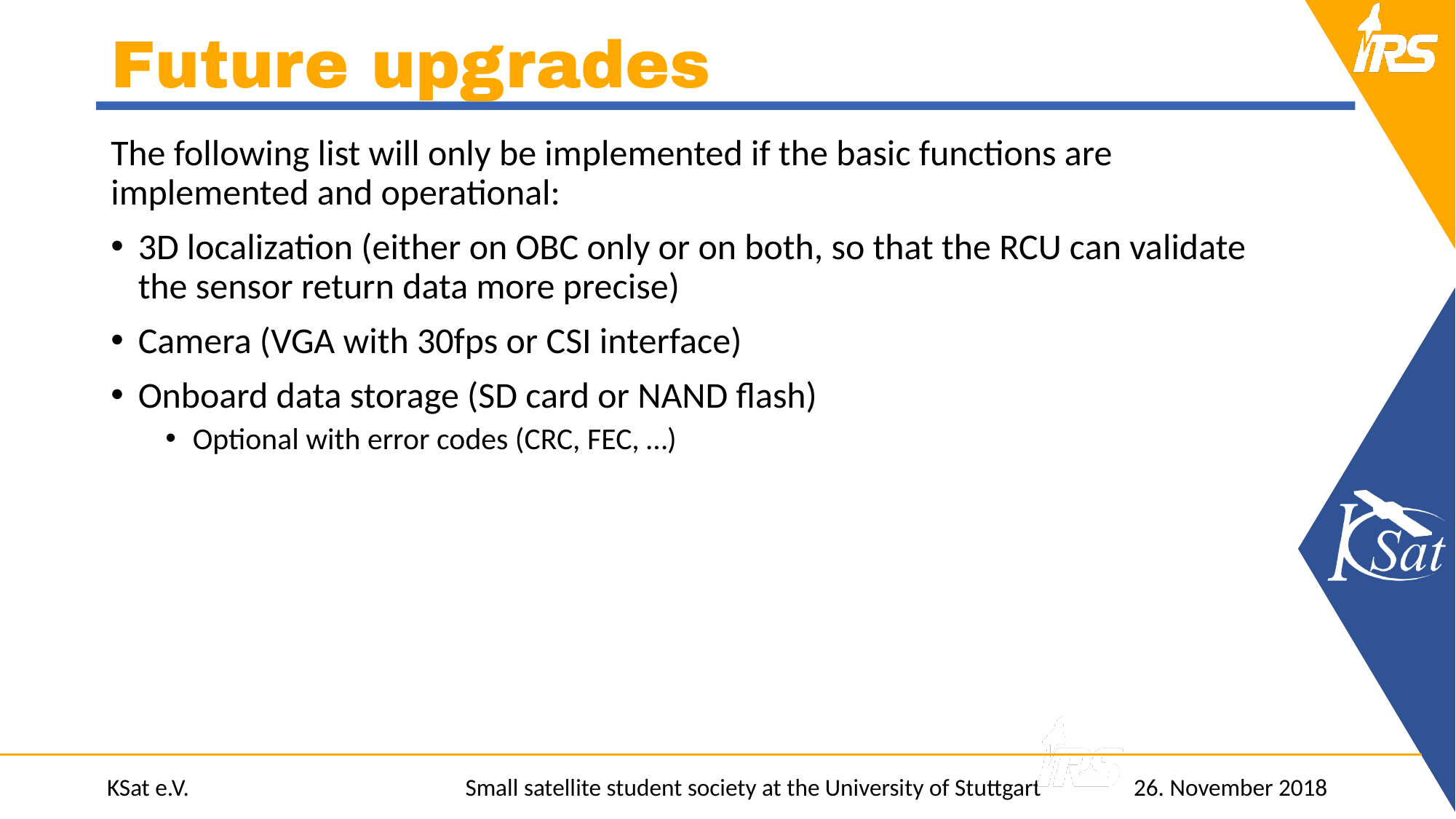

# Future upgrades
The following list will only be implemented if the basic functions are implemented and operational:
3D localization (either on OBC only or on both, so that the RCU can validate the sensor return data more precise)
Camera (VGA with 30fps or CSI interface)
Onboard data storage (SD card or NAND flash)
Optional with error codes (CRC, FEC, …)